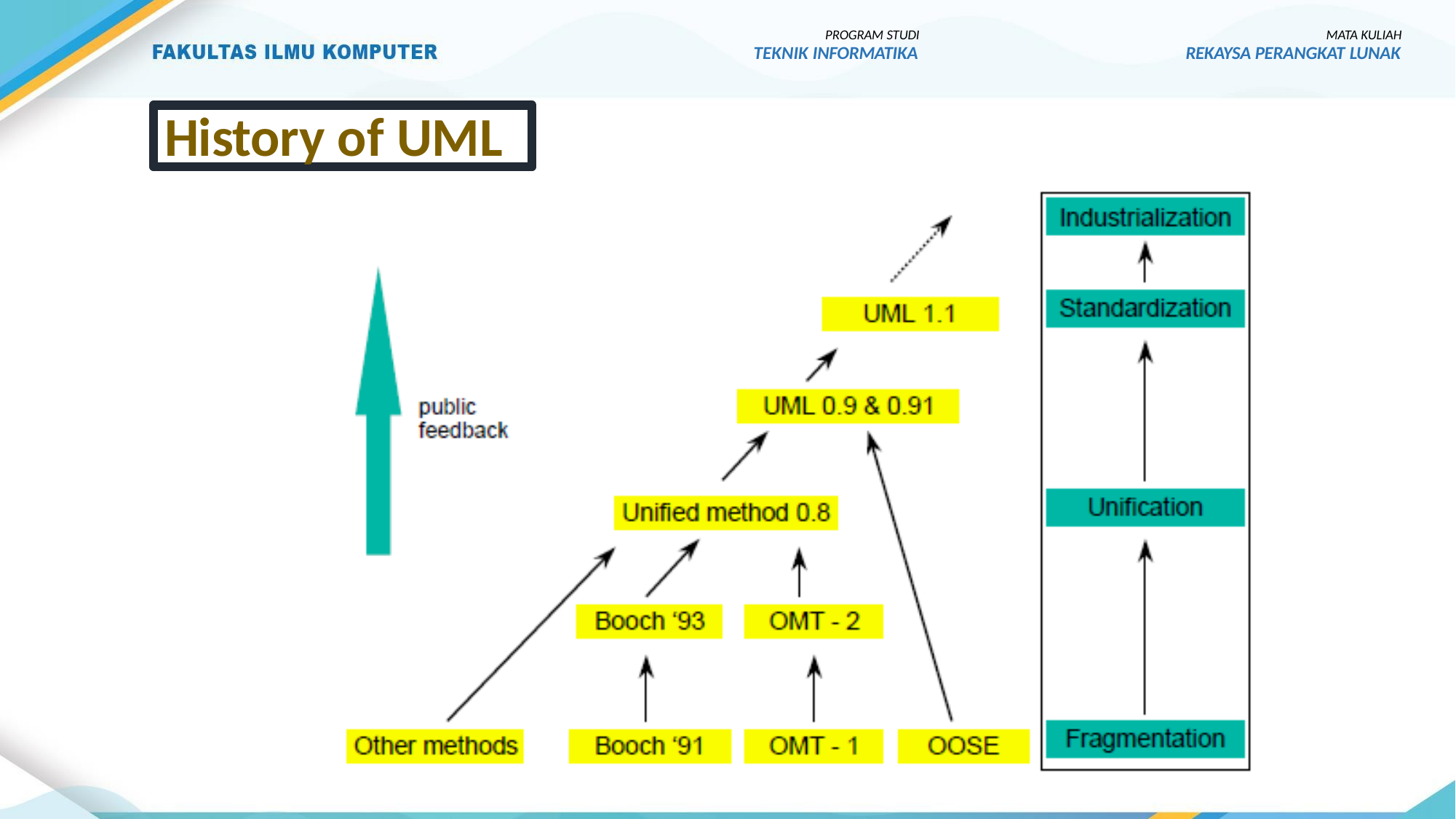

PROGRAM STUDI
TEKNIK INFORMATIKA
MATA KULIAH
REKAYSA PERANGKAT LUNAK
History of UML